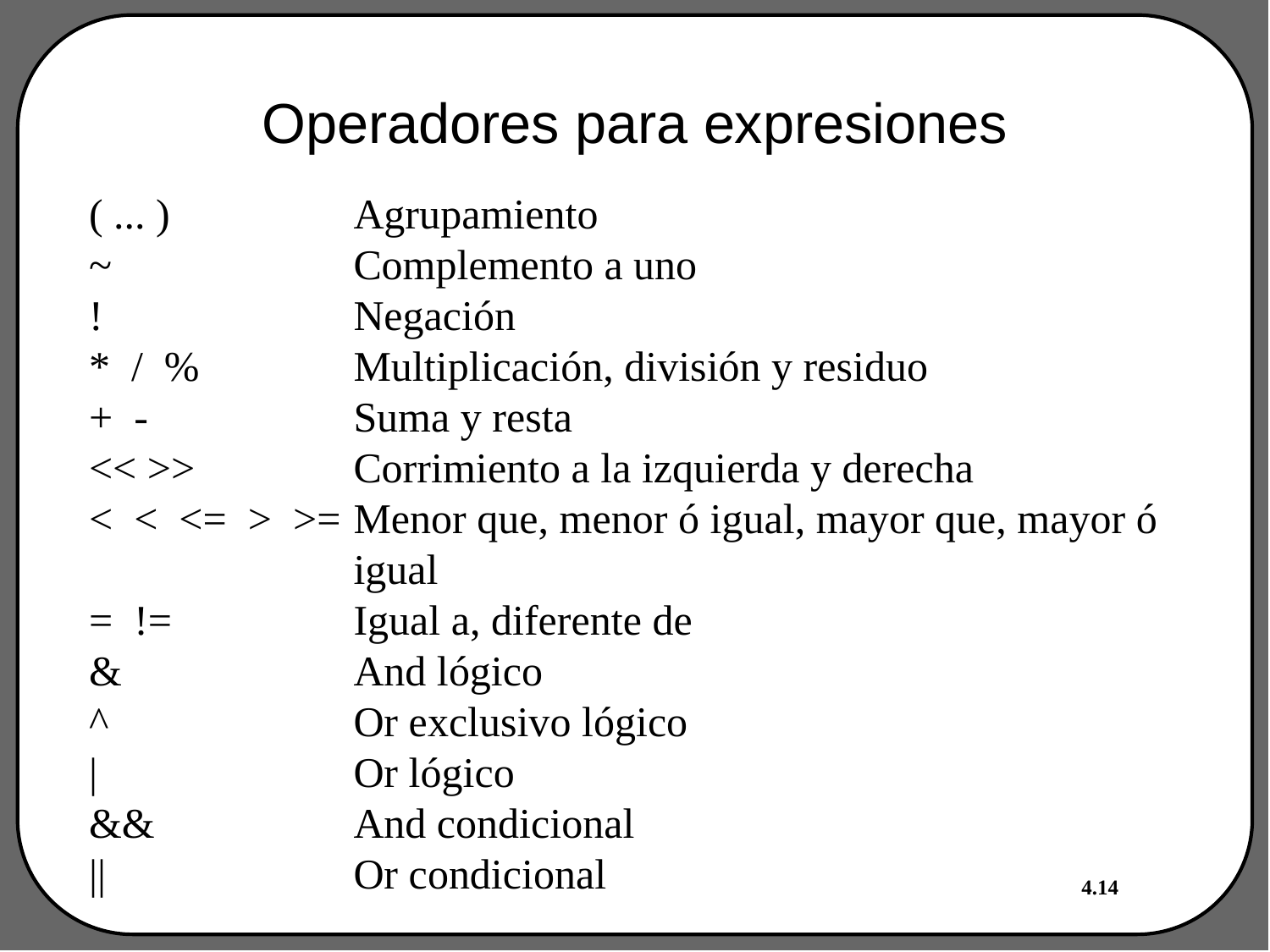

# Operadores para expresiones
( ... )	Agrupamiento
~	Complemento a uno
!	Negación
*  /  %	Multiplicación, división y residuo
+  -	Suma y resta
<< >>	Corrimiento a la izquierda y derecha
<  <  <=  >  >= 	Menor que, menor ó igual, mayor que, mayor ó igual
=  !=	Igual a, diferente de
&	And lógico
^	Or exclusivo lógico
|	Or lógico
&&	And condicional
||	Or condicional